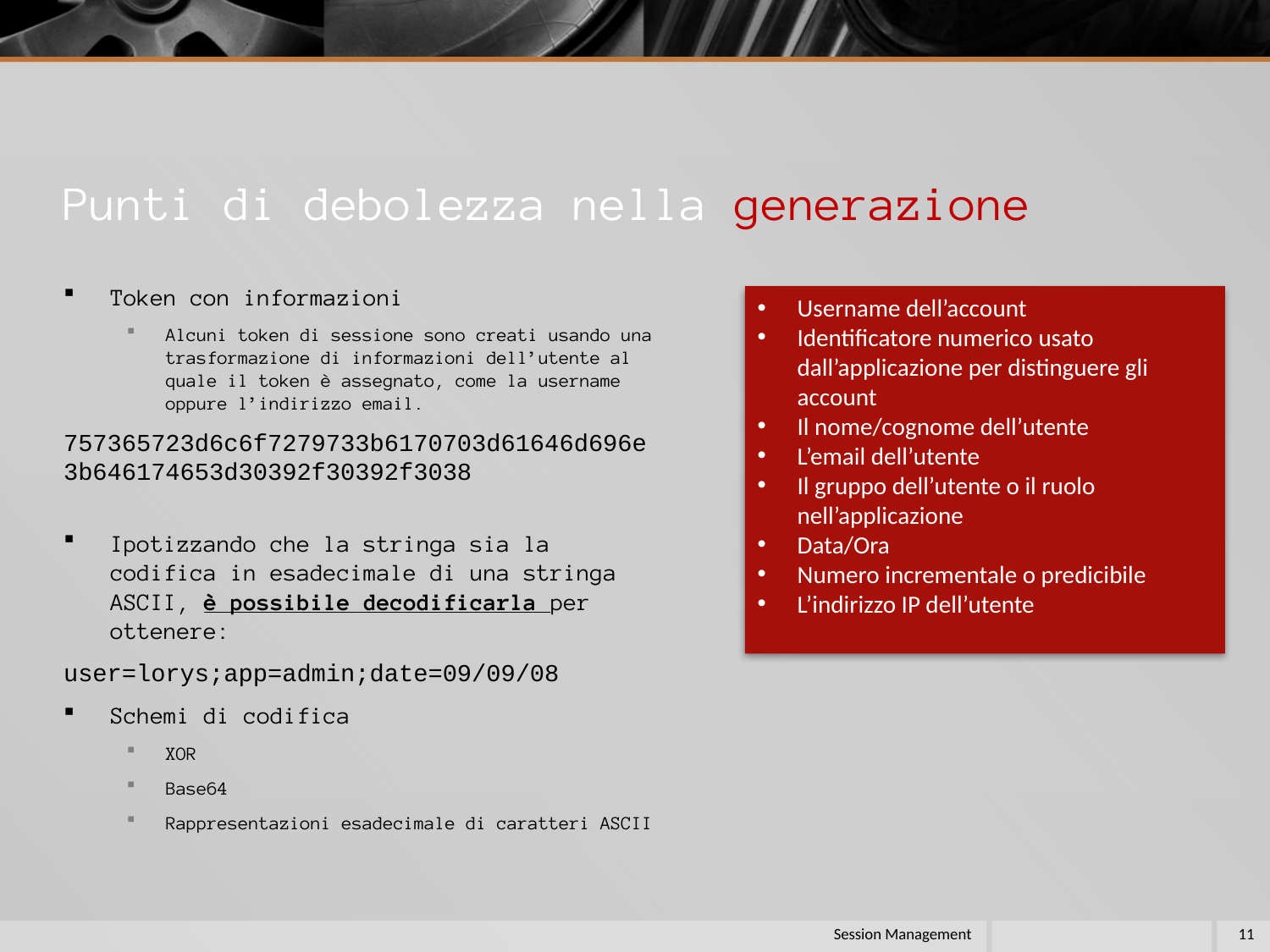

# Punti di debolezza nella generazione
Token con informazioni
Alcuni token di sessione sono creati usando una trasformazione di informazioni dell’utente al quale il token è assegnato, come la username oppure l’indirizzo email.
757365723d6c6f7279733b6170703d61646d696e3b646174653d30392f30392f3038
Ipotizzando che la stringa sia la codifica in esadecimale di una stringa ASCII, è possibile decodificarla per ottenere:
user=lorys;app=admin;date=09/09/08
Schemi di codifica
XOR
Base64
Rappresentazioni esadecimale di caratteri ASCII

Username dell’account
Identificatore numerico usato dall’applicazione per distinguere gli account
Il nome/cognome dell’utente
L’email dell’utente
Il gruppo dell’utente o il ruolo nell’applicazione
Data/Ora
Numero incrementale o predicibile
L’indirizzo IP dell’utente

Session Management
11